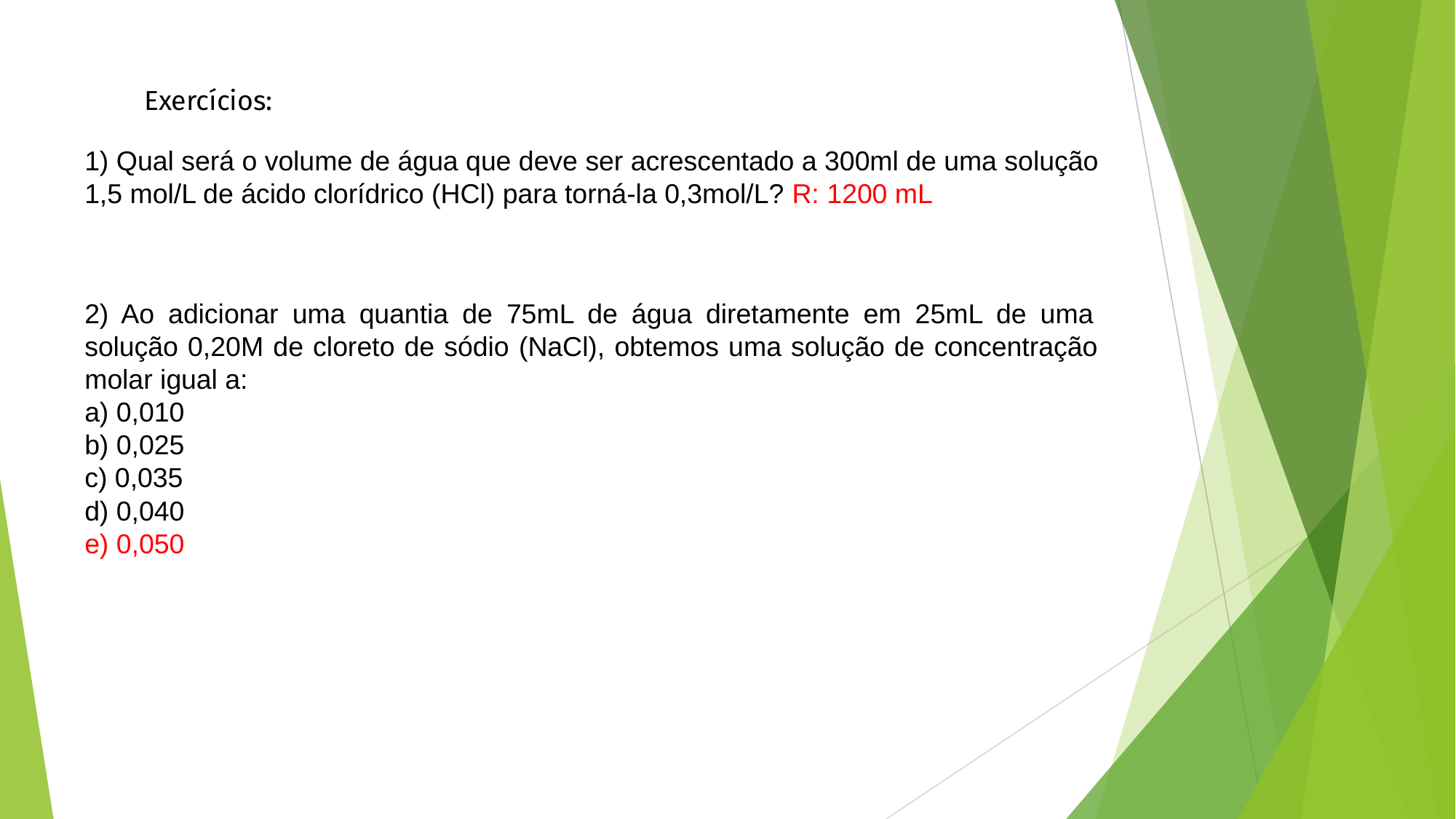

Exercícios:
1) Qual será o volume de água que deve ser acrescentado a 300ml de uma solução  1,5 mol/L de ácido clorídrico (HCl) para torná-la 0,3mol/L? R: 1200 mL
2) Ao adicionar uma quantia de 75mL de água diretamente em 25mL de uma  solução 0,20M de cloreto de sódio (NaCl), obtemos uma solução de concentração  molar igual a:
a) 0,010
b) 0,025
c) 0,035
d) 0,040
e) 0,050